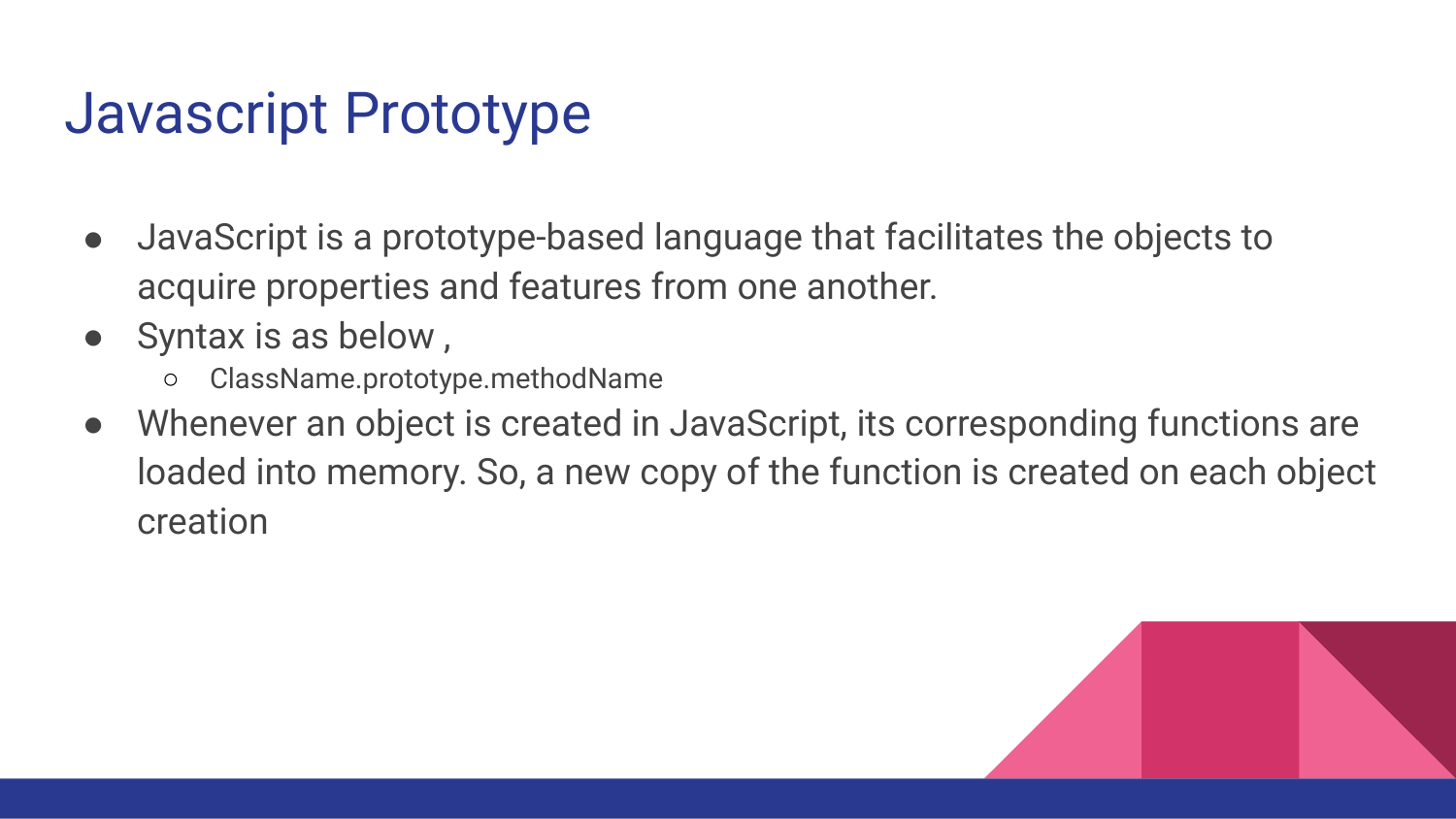

# Javascript Prototype
JavaScript is a prototype-based language that facilitates the objects to acquire properties and features from one another.
Syntax is as below ,
ClassName.prototype.methodName
Whenever an object is created in JavaScript, its corresponding functions are loaded into memory. So, a new copy of the function is created on each object creation